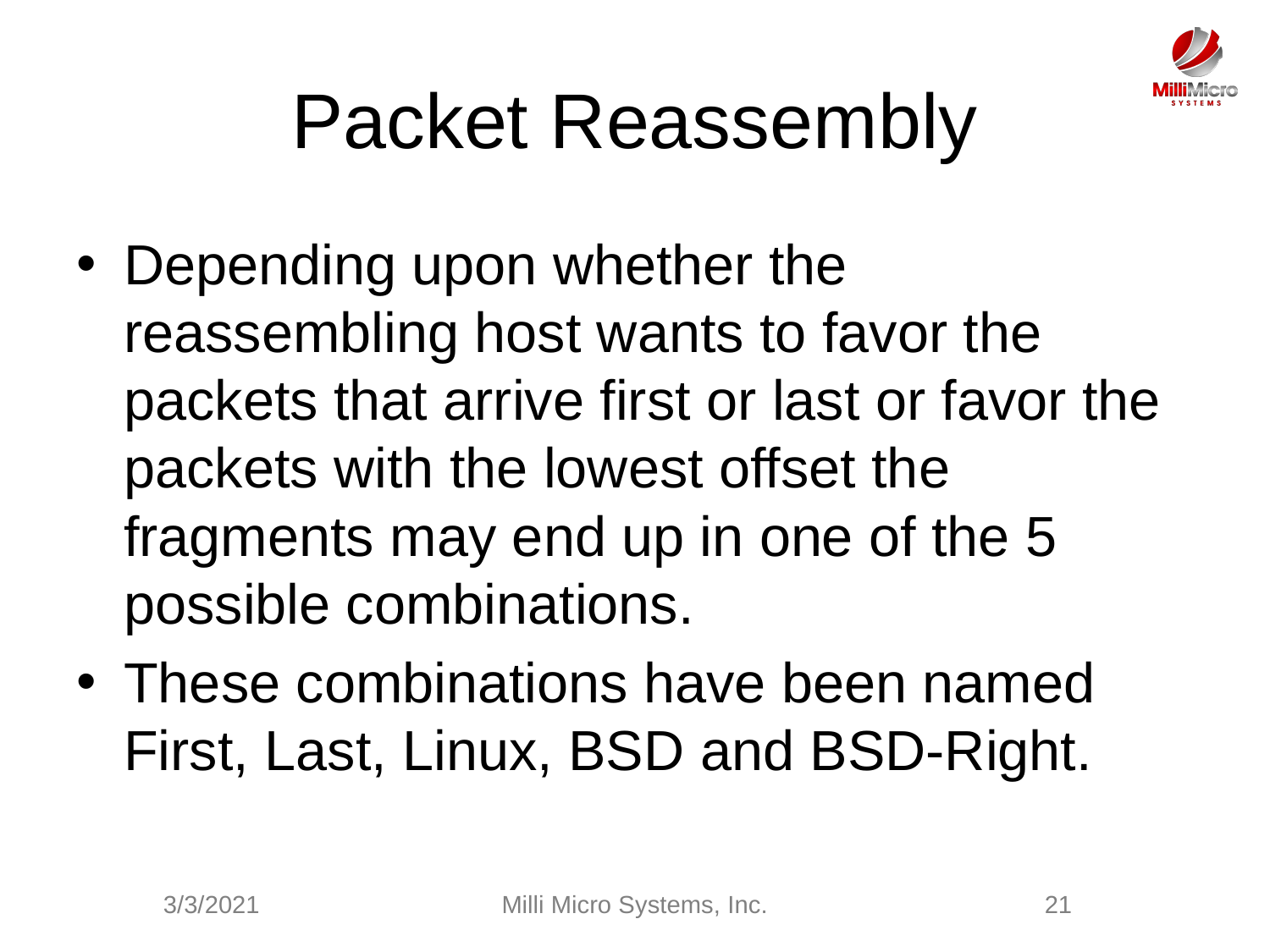

# Packet Reassembly
Depending upon whether the reassembling host wants to favor the packets that arrive first or last or favor the packets with the lowest offset the fragments may end up in one of the 5 possible combinations.
These combinations have been named First, Last, Linux, BSD and BSD-Right.
3/3/2021
Milli Micro Systems, Inc.
21